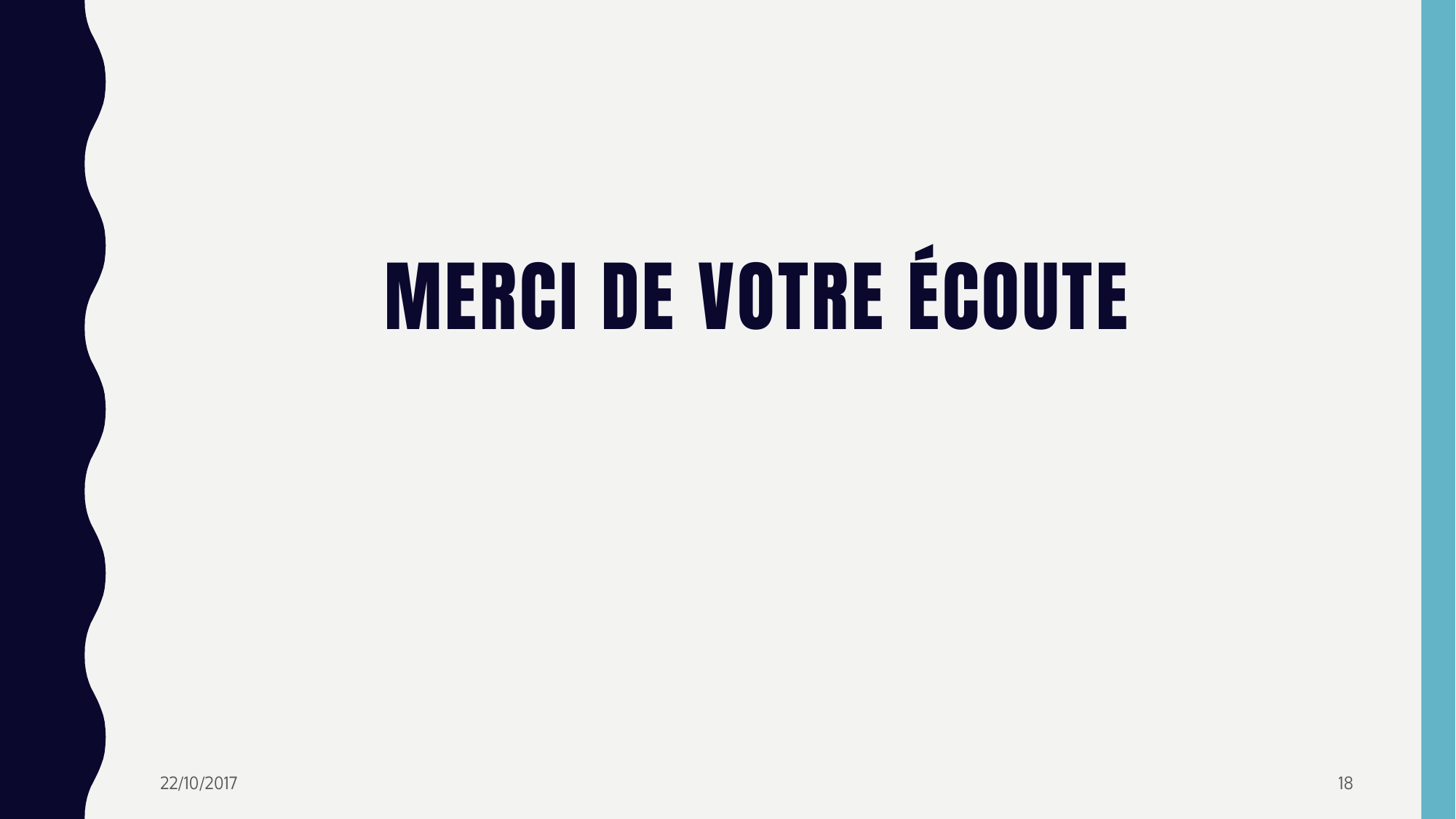

# Merci de votre écoute
22/10/2017
18